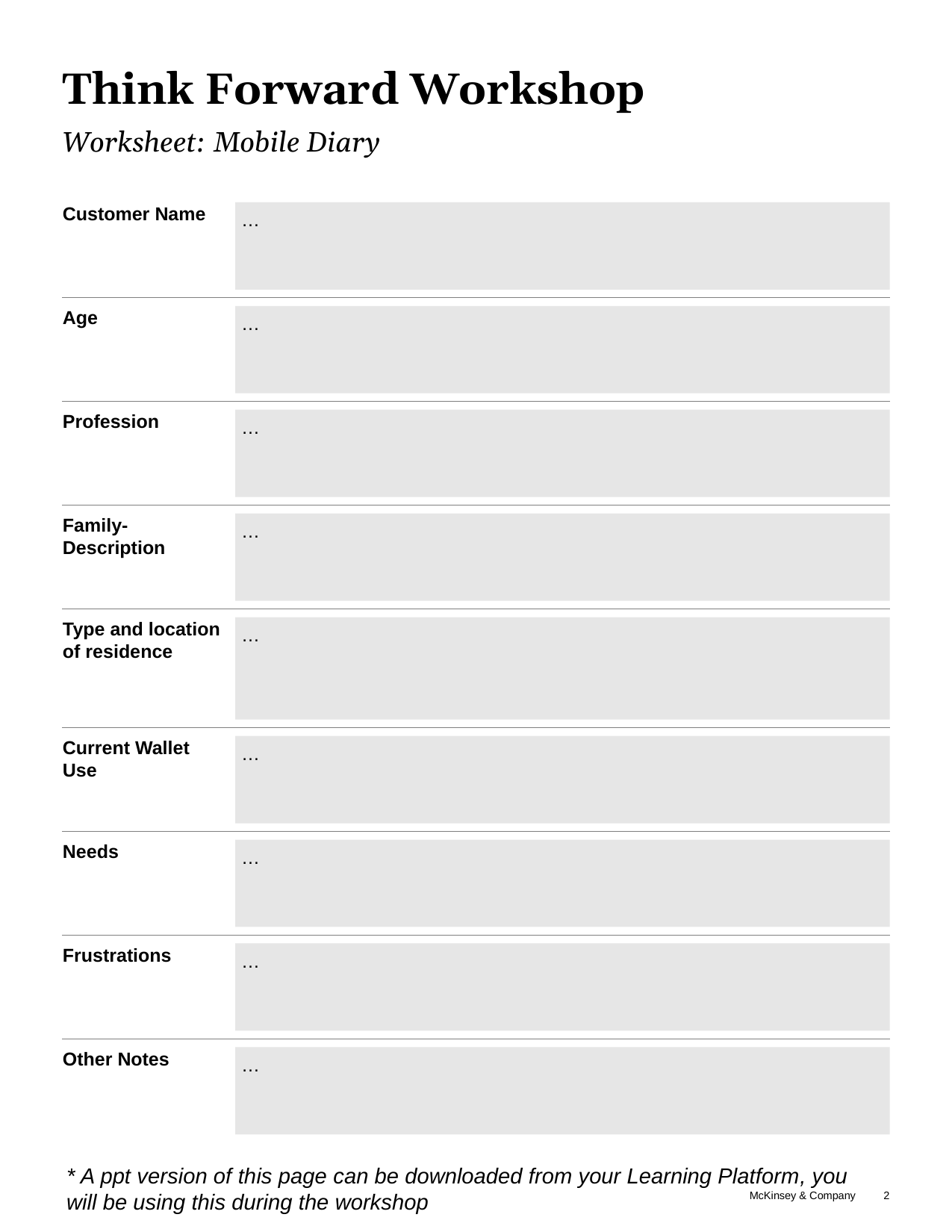

Think Forward Workshop
Worksheet: Mobile Diary
Customer Name
…
Age
…

Profession
…
Family-Description
…
Type and location of residence
…
Current Wallet Use
…
Needs
…
Frustrations
…
Other Notes
…
* A ppt version of this page can be downloaded from your Learning Platform, you will be using this during the workshop